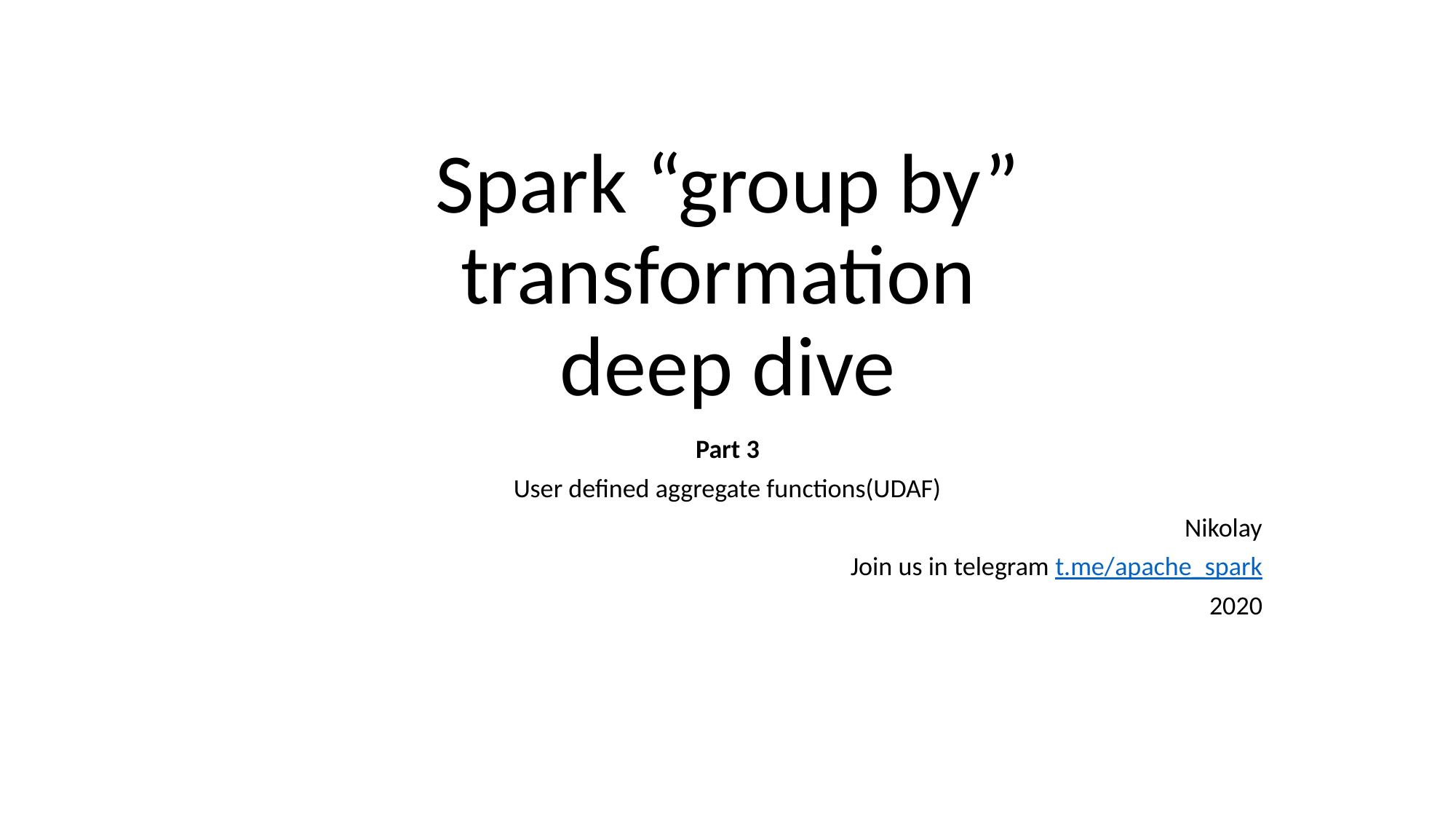

# Spark “group by” transformation deep dive
Part 3
User defined aggregate functions(UDAF)
Nikolay
Join us in telegram t.me/apache_spark
2020